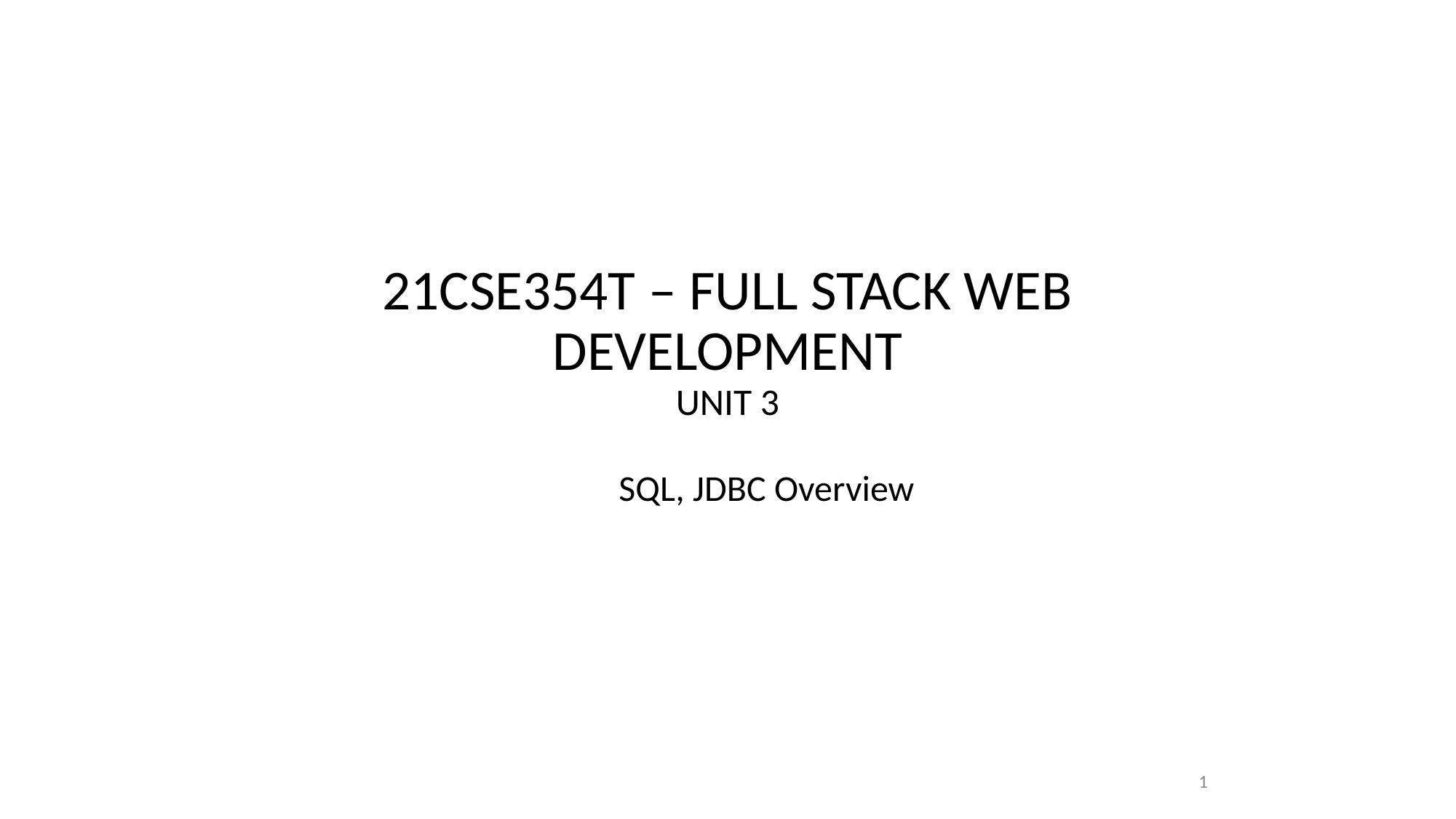

# 21CSE354T – FULL STACK WEB DEVELOPMENT UNIT 3
SQL, JDBC Overview
1